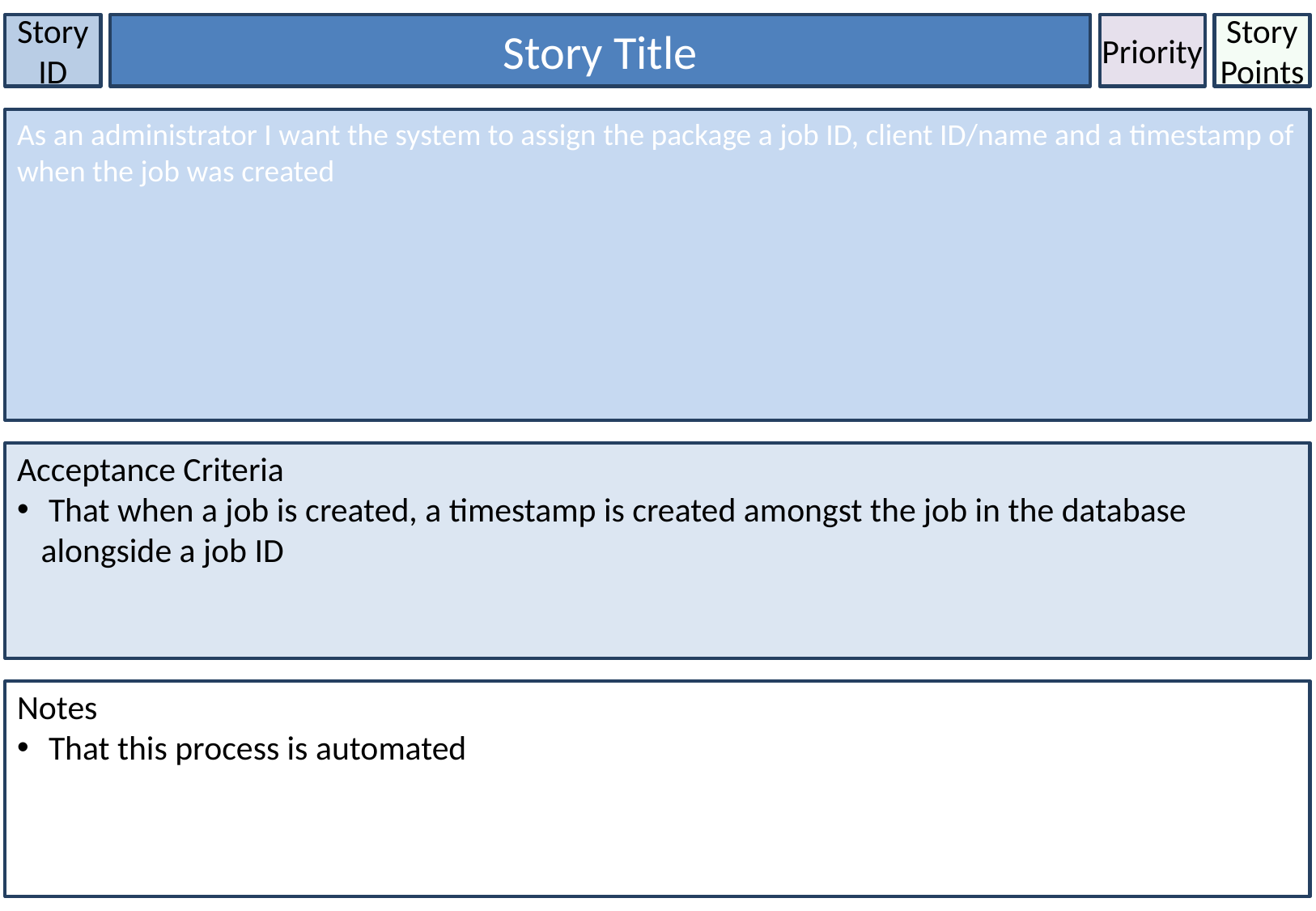

Story ID
Story Title
Priority
Story Points
As an administrator I want the system to assign the package a job ID, client ID/name and a timestamp of when the job was created
Acceptance Criteria
 That when a job is created, a timestamp is created amongst the job in the database alongside a job ID
Notes
 That this process is automated